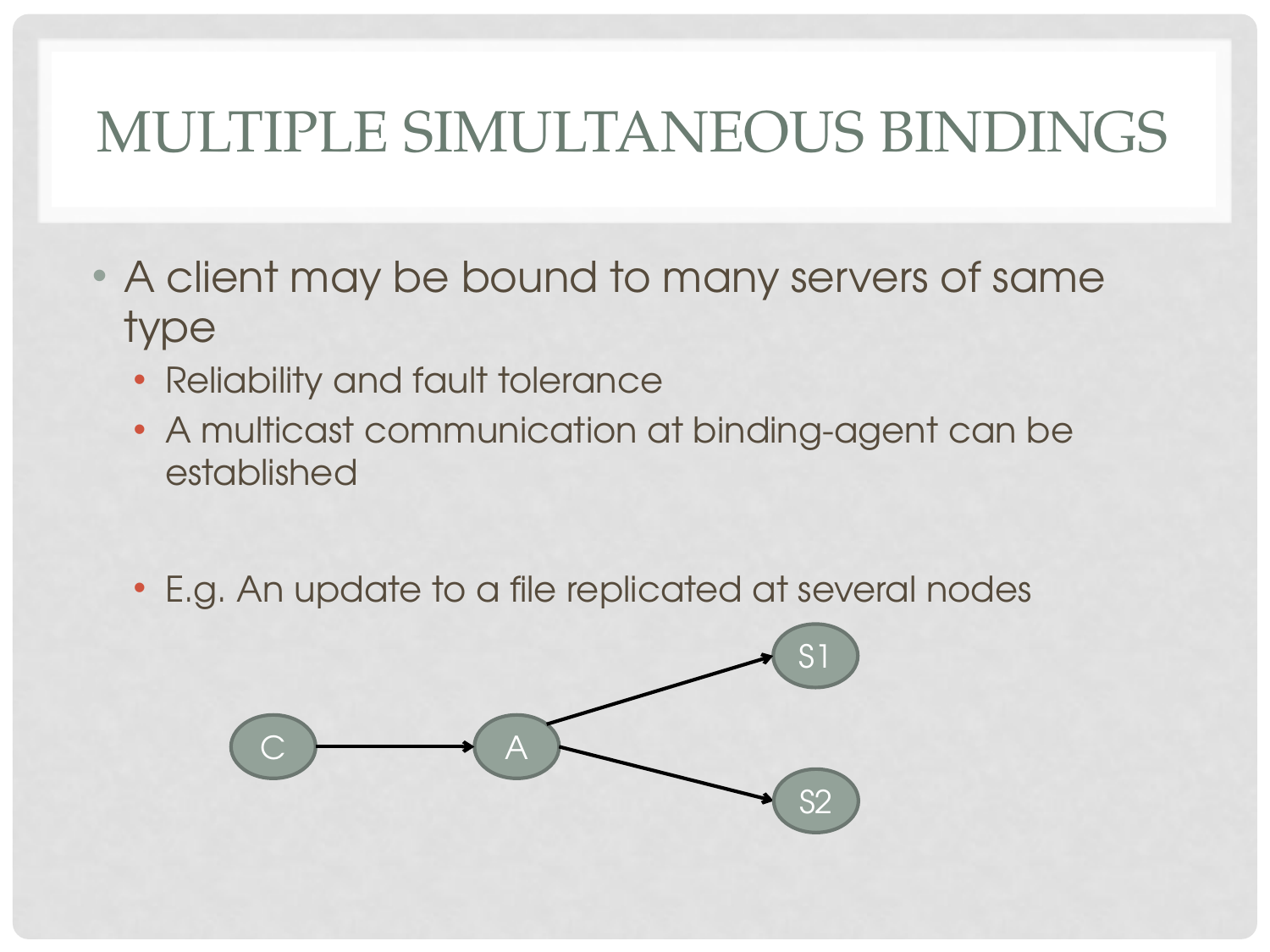

# Multiple simultaneous Bindings
A client may be bound to many servers of same type
Reliability and fault tolerance
A multicast communication at binding-agent can be established

E.g. An update to a file replicated at several nodes

S1
C
A
S2